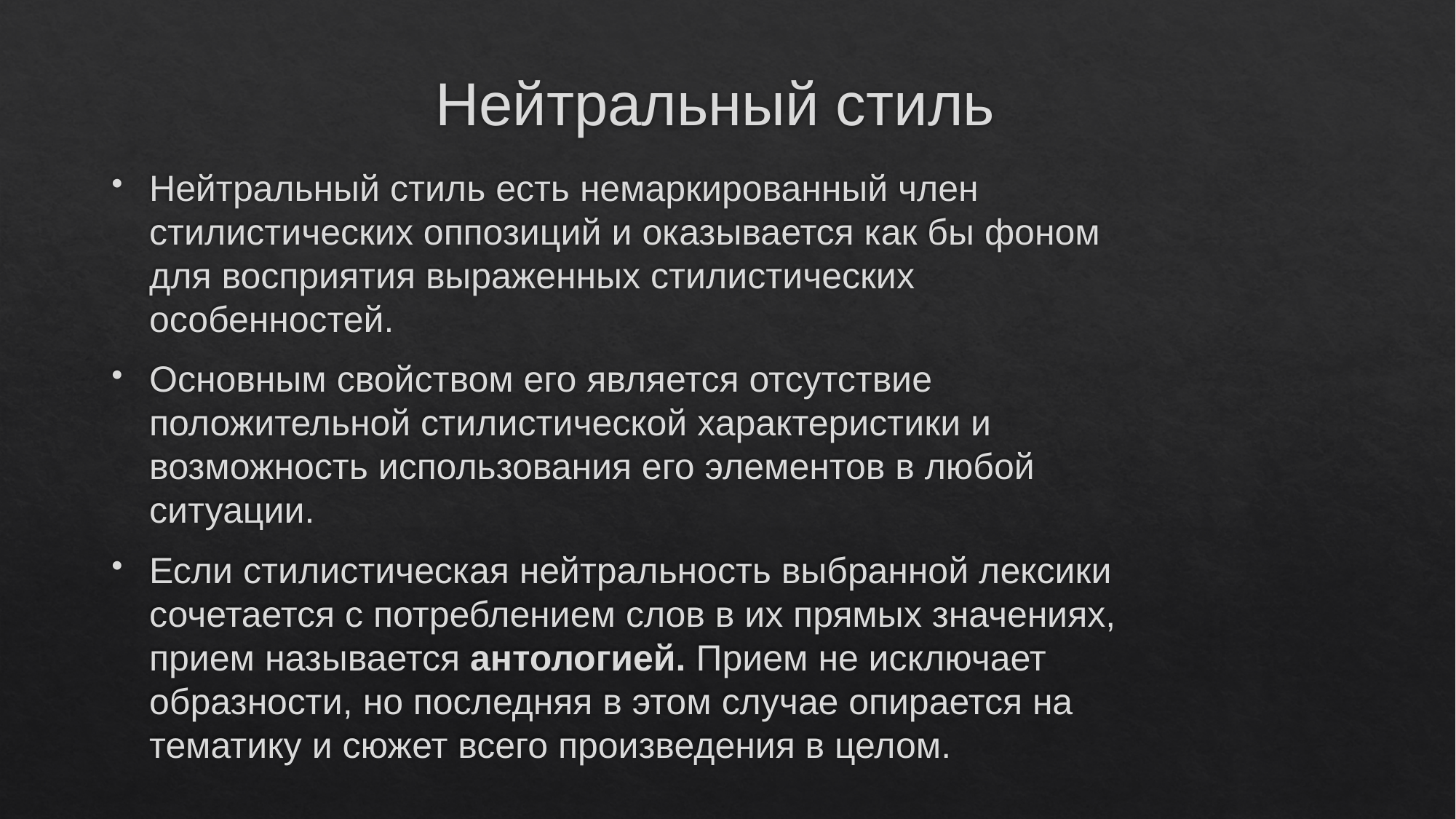

# Нейтральный стиль
Нейтральный стиль есть немаркированный член стилистических оппозиций и оказывается как бы фоном для восприятия выраженных стилистических особенностей.
Основным свойством его является отсутствие положительной стилистической характеристики и возможность использования его элементов в любой ситуации.
Если стилистическая нейтральность выбранной лексики сочетается с потреблением слов в их прямых значениях, прием называется антологией. Прием не исключает образности, но последняя в этом случае опирается на тематику и сюжет всего произведения в целом.